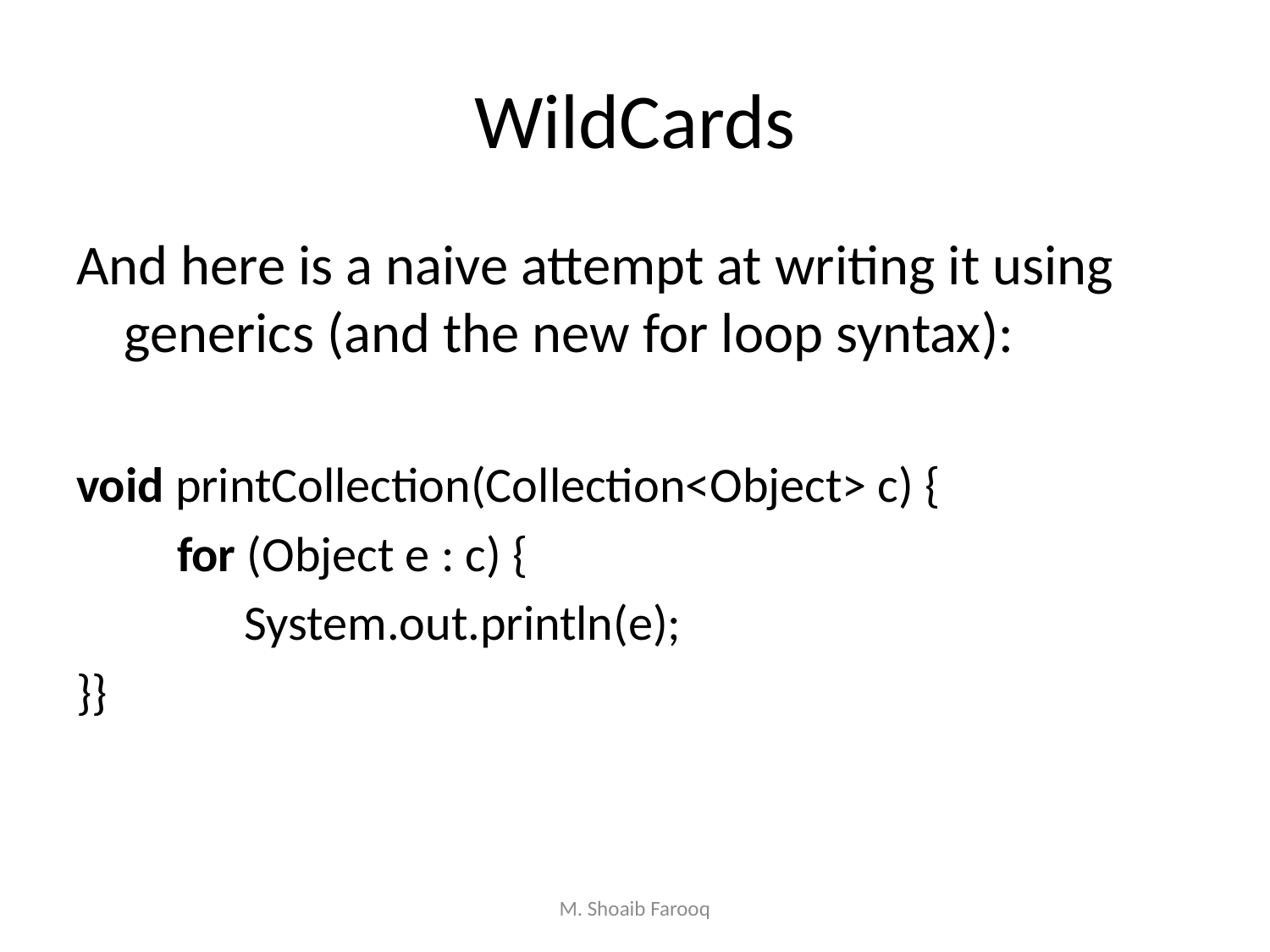

# WildCards
And here is a naive attempt at writing it using generics (and the new for loop syntax):

void printCollection(Collection<Object> c) {
         for (Object e : c) {
               System.out.println(e);
}}

M. Shoaib Farooq